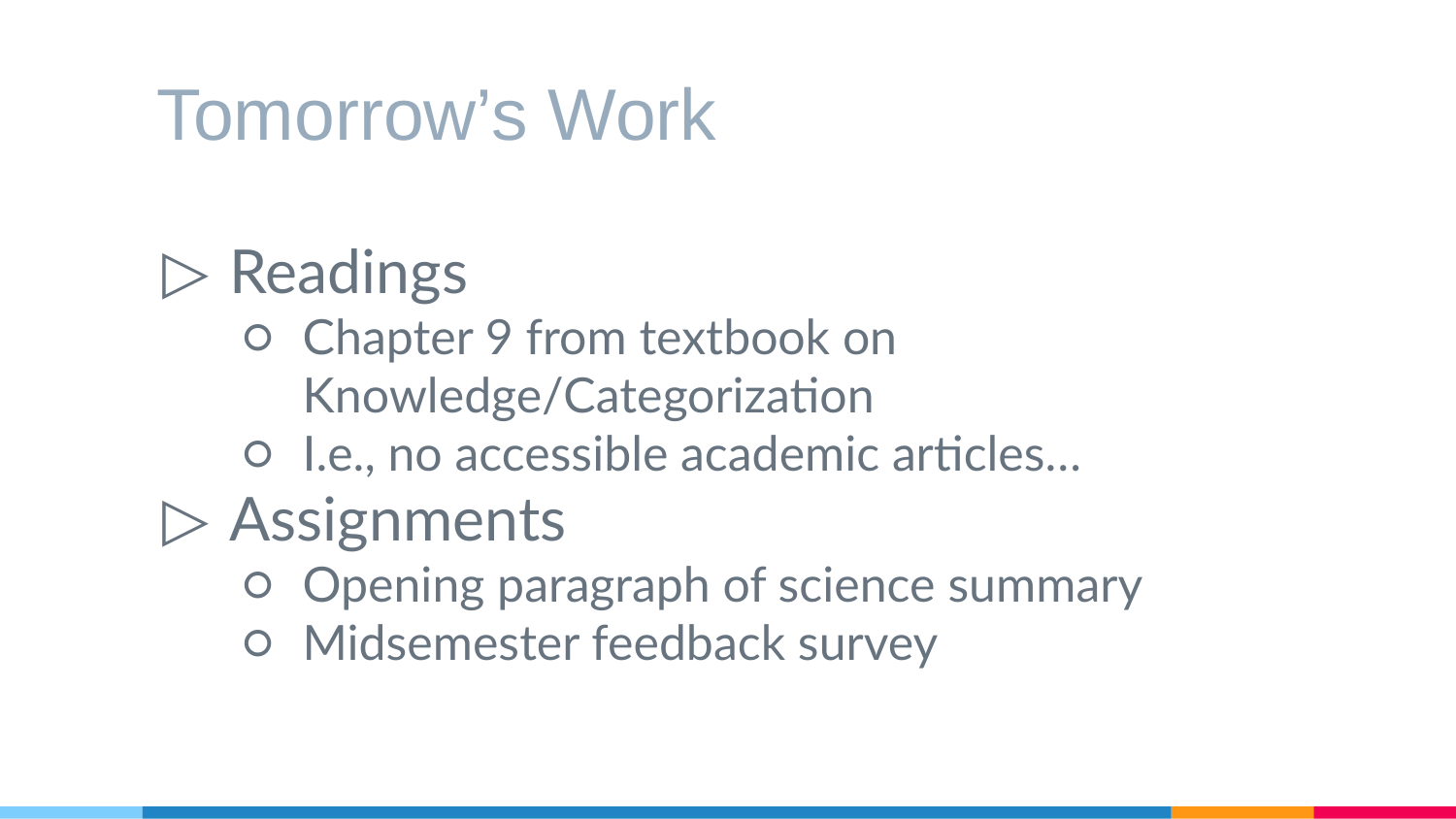

# Tomorrow’s Work
Readings
Chapter 9 from textbook on Knowledge/Categorization
I.e., no accessible academic articles…
Assignments
Opening paragraph of science summary
Midsemester feedback survey